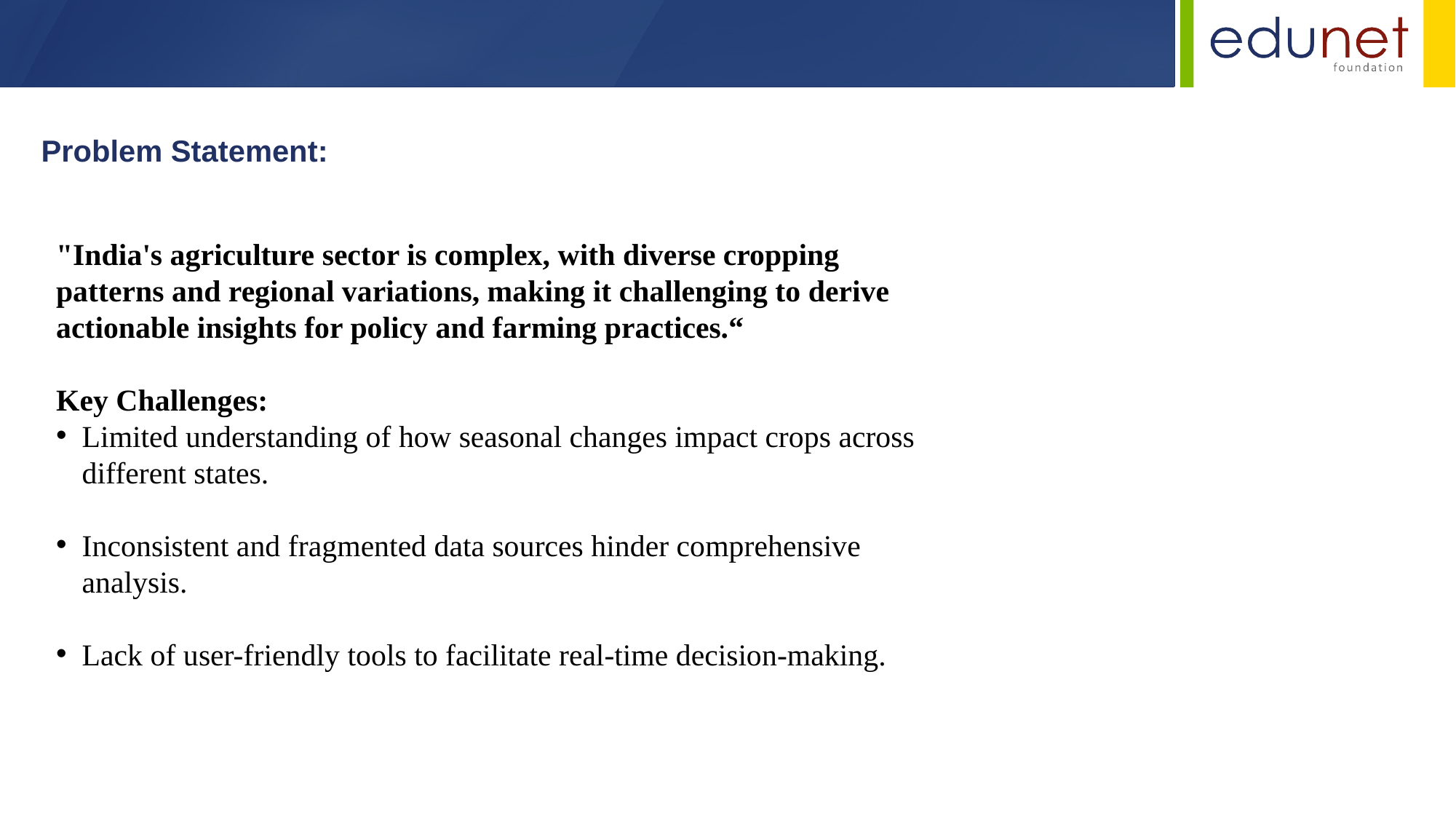

Problem Statement:
"India's agriculture sector is complex, with diverse cropping patterns and regional variations, making it challenging to derive actionable insights for policy and farming practices.“
Key Challenges:
Limited understanding of how seasonal changes impact crops across different states.

Inconsistent and fragmented data sources hinder comprehensive analysis.

Lack of user-friendly tools to facilitate real-time decision-making.